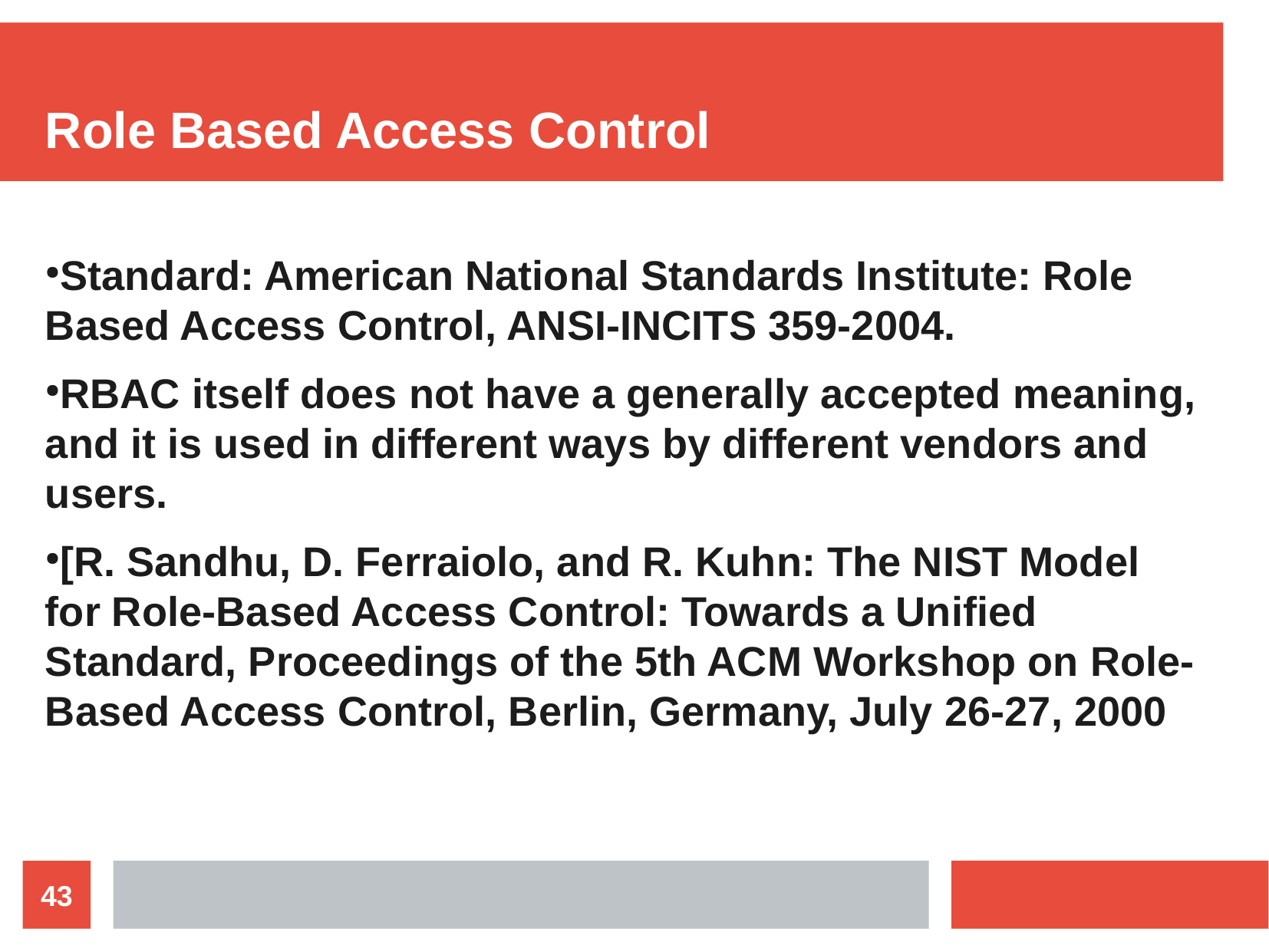

Role Based Access Control
Standard: American National Standards Institute: Role Based Access Control, ANSI-INCITS 359-2004.
RBAC itself does not have a generally accepted meaning, and it is used in different ways by different vendors and users.
[R. Sandhu, D. Ferraiolo, and R. Kuhn: The NIST Model for Role-Based Access Control: Towards a Unified Standard, Proceedings of the 5th ACM Workshop on Role-Based Access Control, Berlin, Germany, July 26-27, 2000
43